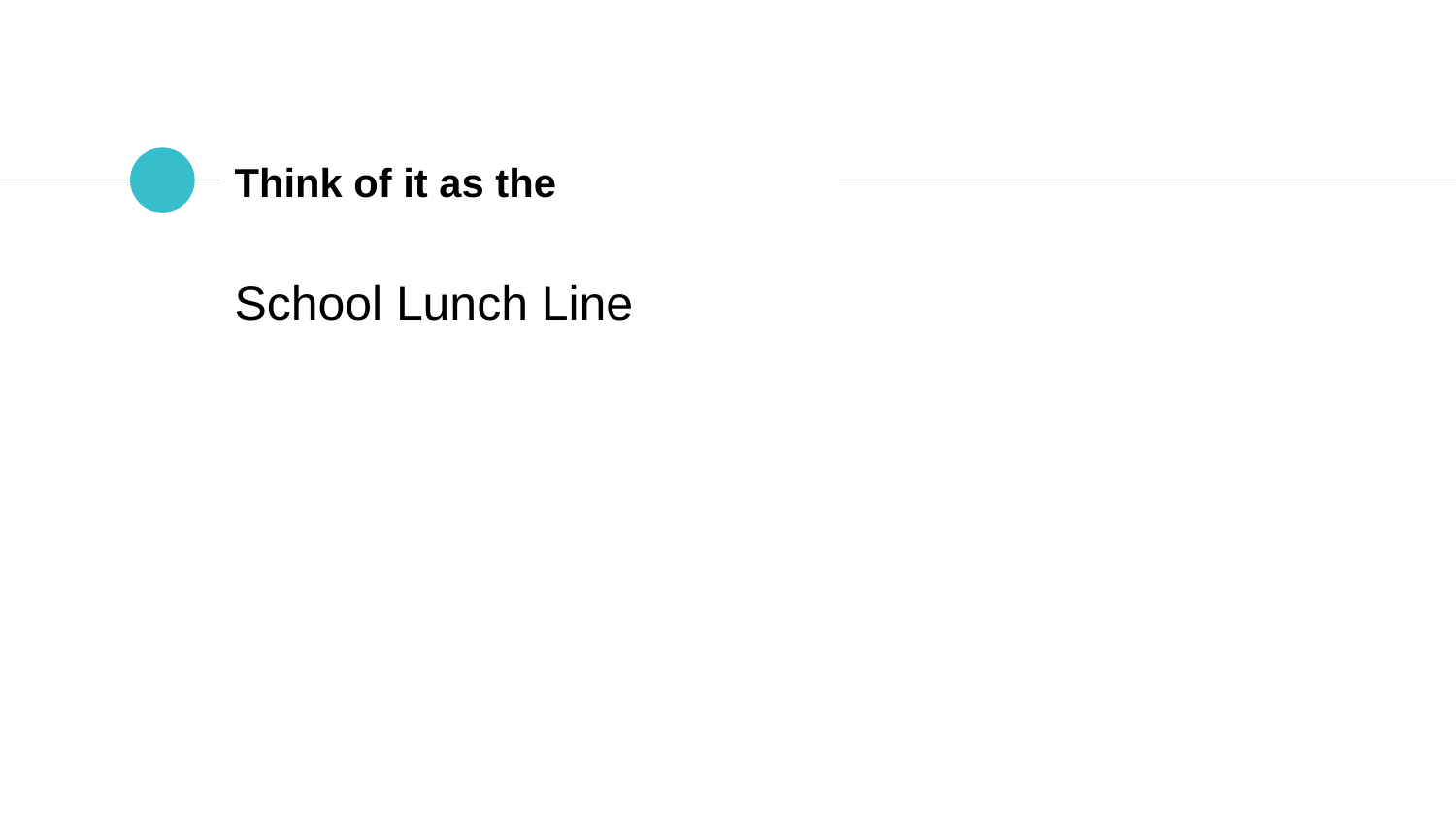

# Think of it as the
School Lunch Line